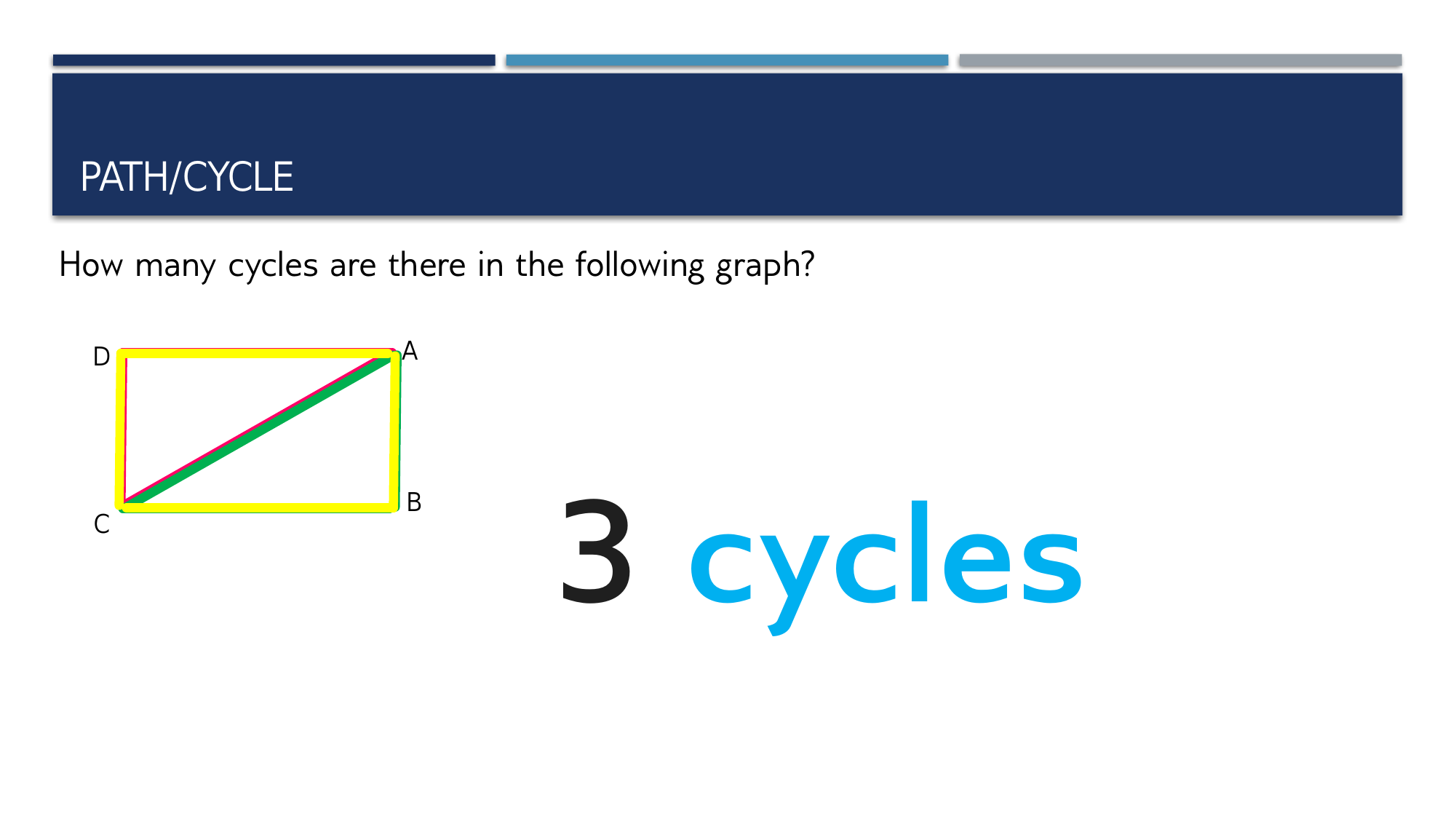

# Path/cycle
How many cycles are there in the following graph?
A
D

3 cycles
B
C